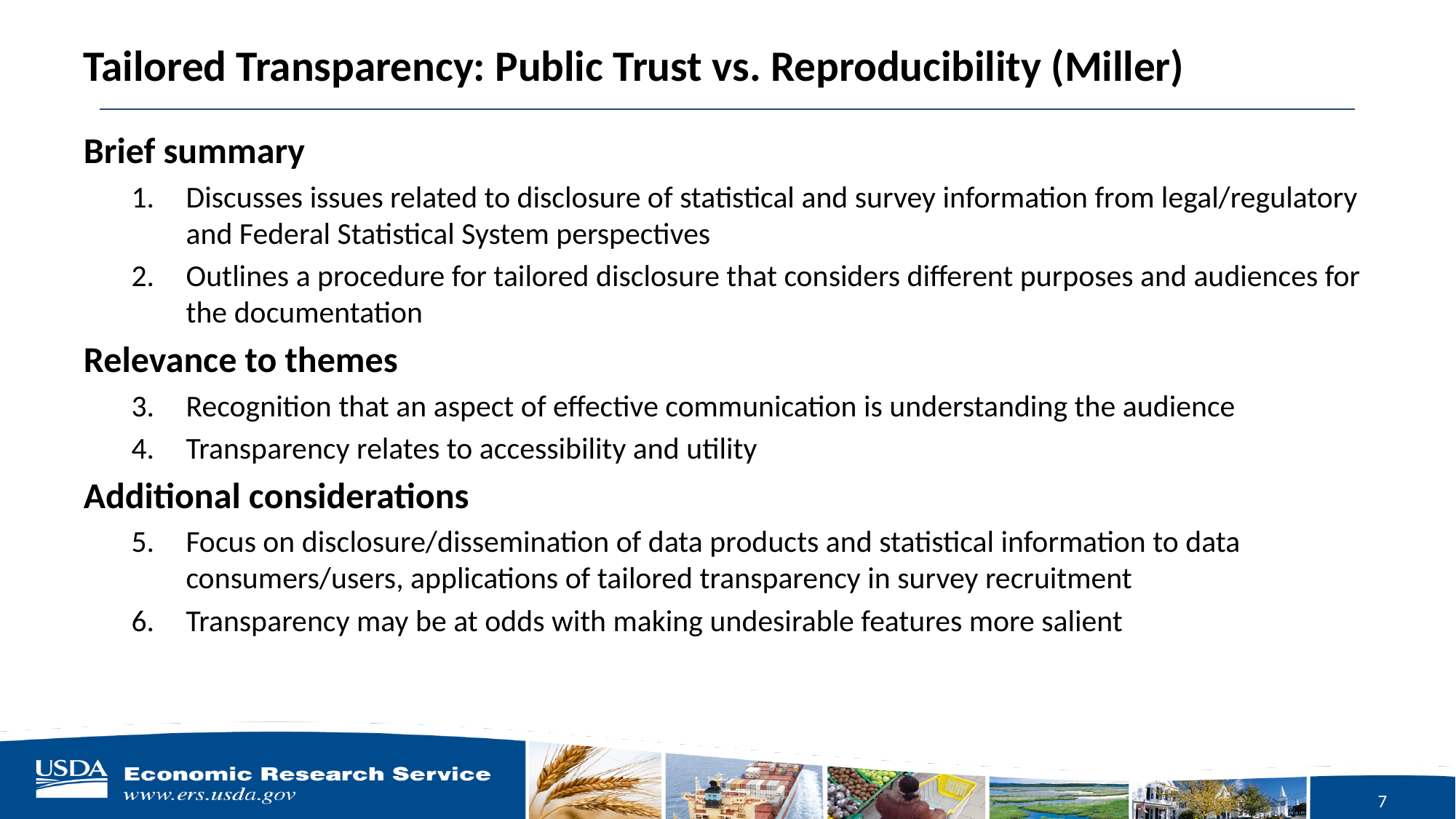

# Tailored Transparency: Public Trust vs. Reproducibility (Miller)
Brief summary
Discusses issues related to disclosure of statistical and survey information from legal/regulatory and Federal Statistical System perspectives
Outlines a procedure for tailored disclosure that considers different purposes and audiences for the documentation
Relevance to themes
Recognition that an aspect of effective communication is understanding the audience
Transparency relates to accessibility and utility
Additional considerations
Focus on disclosure/dissemination of data products and statistical information to data consumers/users, applications of tailored transparency in survey recruitment
Transparency may be at odds with making undesirable features more salient